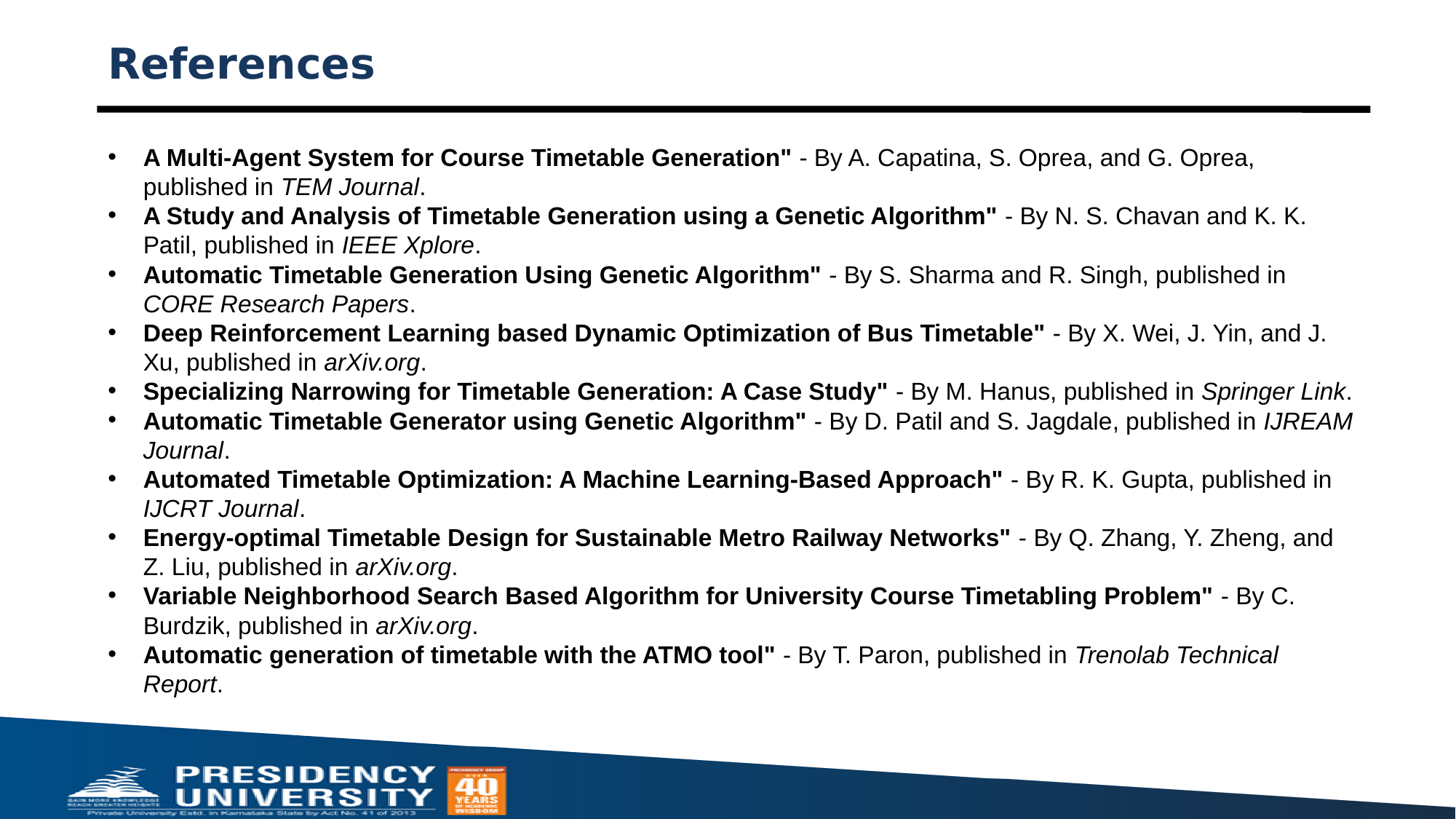

# References
A Multi-Agent System for Course Timetable Generation" - By A. Capatina, S. Oprea, and G. Oprea, published in TEM Journal.
A Study and Analysis of Timetable Generation using a Genetic Algorithm" - By N. S. Chavan and K. K. Patil, published in IEEE Xplore.
Automatic Timetable Generation Using Genetic Algorithm" - By S. Sharma and R. Singh, published in CORE Research Papers.
Deep Reinforcement Learning based Dynamic Optimization of Bus Timetable" - By X. Wei, J. Yin, and J. Xu, published in arXiv.org.
Specializing Narrowing for Timetable Generation: A Case Study" - By M. Hanus, published in Springer Link.
Automatic Timetable Generator using Genetic Algorithm" - By D. Patil and S. Jagdale, published in IJREAM Journal.
Automated Timetable Optimization: A Machine Learning-Based Approach" - By R. K. Gupta, published in IJCRT Journal.
Energy-optimal Timetable Design for Sustainable Metro Railway Networks" - By Q. Zhang, Y. Zheng, and Z. Liu, published in arXiv.org.
Variable Neighborhood Search Based Algorithm for University Course Timetabling Problem" - By C. Burdzik, published in arXiv.org.
Automatic generation of timetable with the ATMO tool" - By T. Paron, published in Trenolab Technical Report.